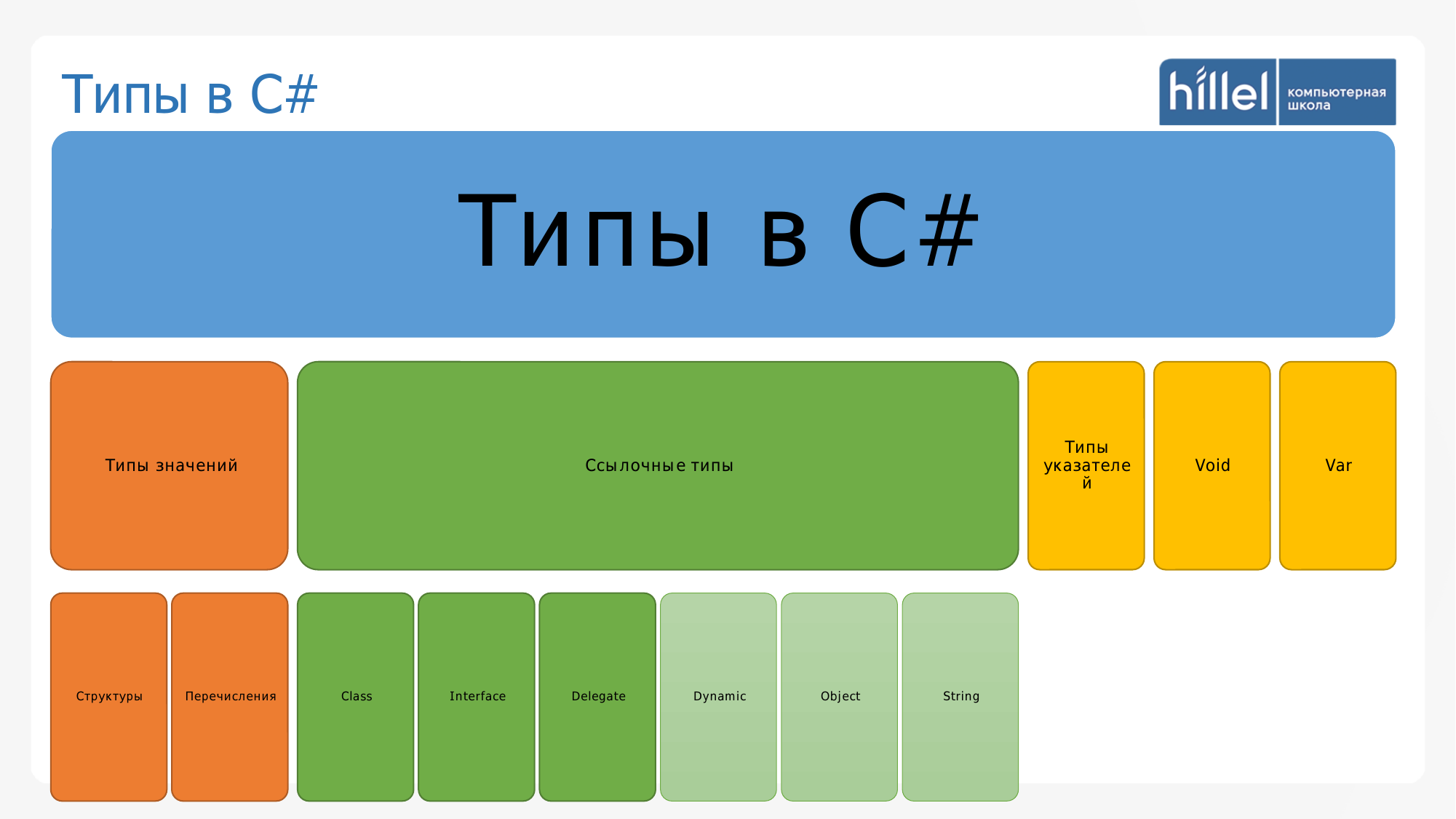

Типы в С#
Типы в C#
Типы значений
Структуры
Перечисления
Ссылочные типы
Class
Interface
Delegate
Dynamic
Object
String
Типы указателей
Void
Var